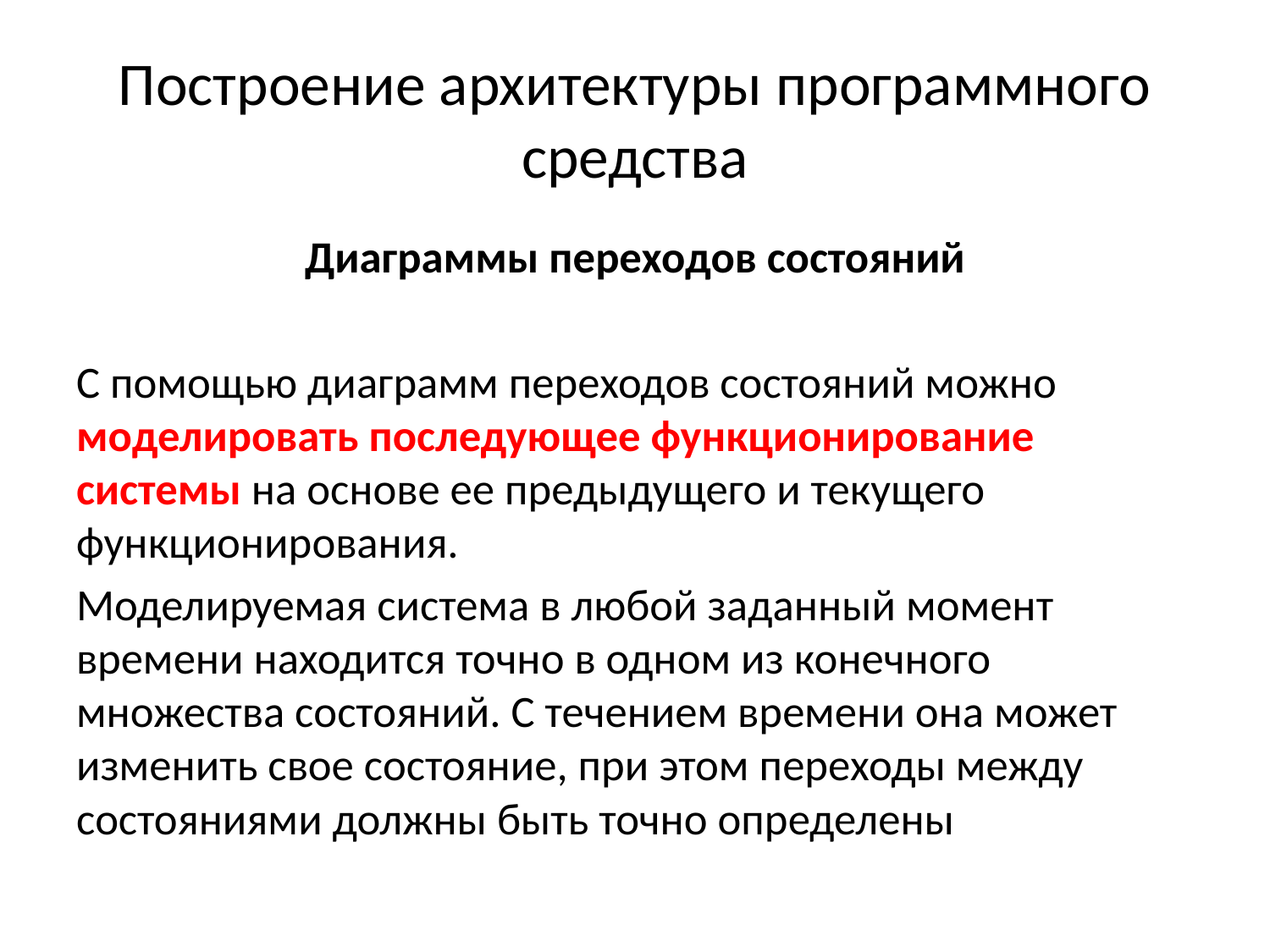

# Построение архитектуры программного средства
Диаграммы переходов состояний

С помощью диаграмм переходов состояний можно моделировать последующее функционирование системы на основе ее предыдущего и текущего функционирования.
Моделируемая система в любой заданный момент времени находится точно в одном из конечного множества состояний. С течением времени она может изменить свое состояние, при этом переходы между состояниями должны быть точно определены